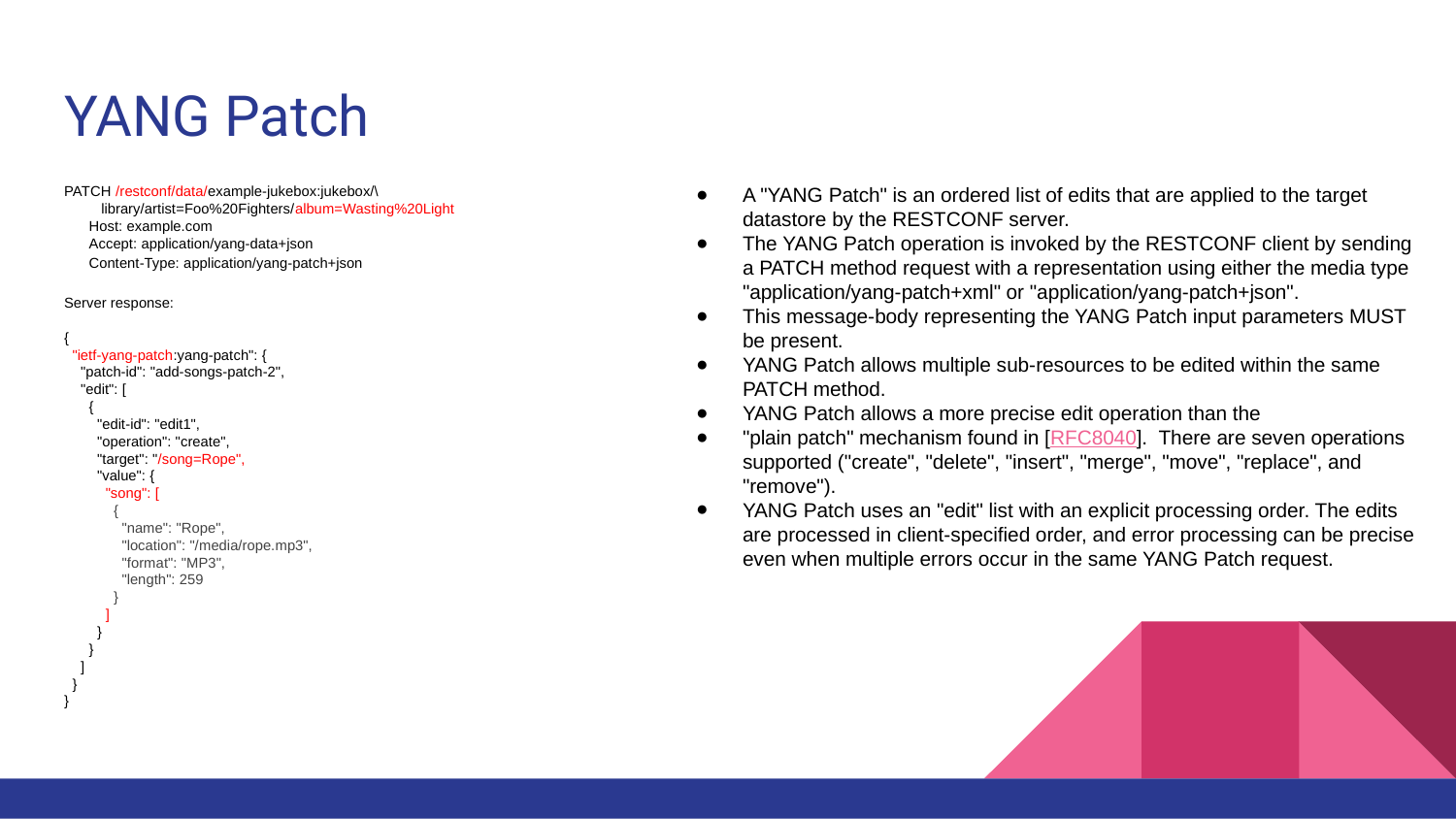

# YANG Patch
PATCH /restconf/data/example-jukebox:jukebox/\
         library/artist=Foo%20Fighters/album=Wasting%20Light
      Host: example.com
      Accept: application/yang-data+json
      Content-Type: application/yang-patch+json

Server response:

{
  "ietf-yang-patch:yang-patch": {
    "patch-id": "add-songs-patch-2",
    "edit": [
      {
        "edit-id": "edit1",
        "operation": "create",
        "target": "/song=Rope",
        "value": {
          "song": [
            {
              "name": "Rope",
              "location": "/media/rope.mp3",
              "format": "MP3",
              "length": 259
            }
          ]
        }
      }
    ]
  }
}

A "YANG Patch" is an ordered list of edits that are applied to the target datastore by the RESTCONF server.
The YANG Patch operation is invoked by the RESTCONF client by sending a PATCH method request with a representation using either the media type "application/yang-patch+xml" or "application/yang-patch+json".
This message-body representing the YANG Patch input parameters MUST be present.
YANG Patch allows multiple sub-resources to be edited within the same PATCH method.
YANG Patch allows a more precise edit operation than the
"plain patch" mechanism found in [RFC8040].  There are seven operations supported ("create", "delete", "insert", "merge", "move", "replace", and "remove").
YANG Patch uses an "edit" list with an explicit processing order. The edits are processed in client-specified order, and error processing can be precise even when multiple errors occur in the same YANG Patch request.